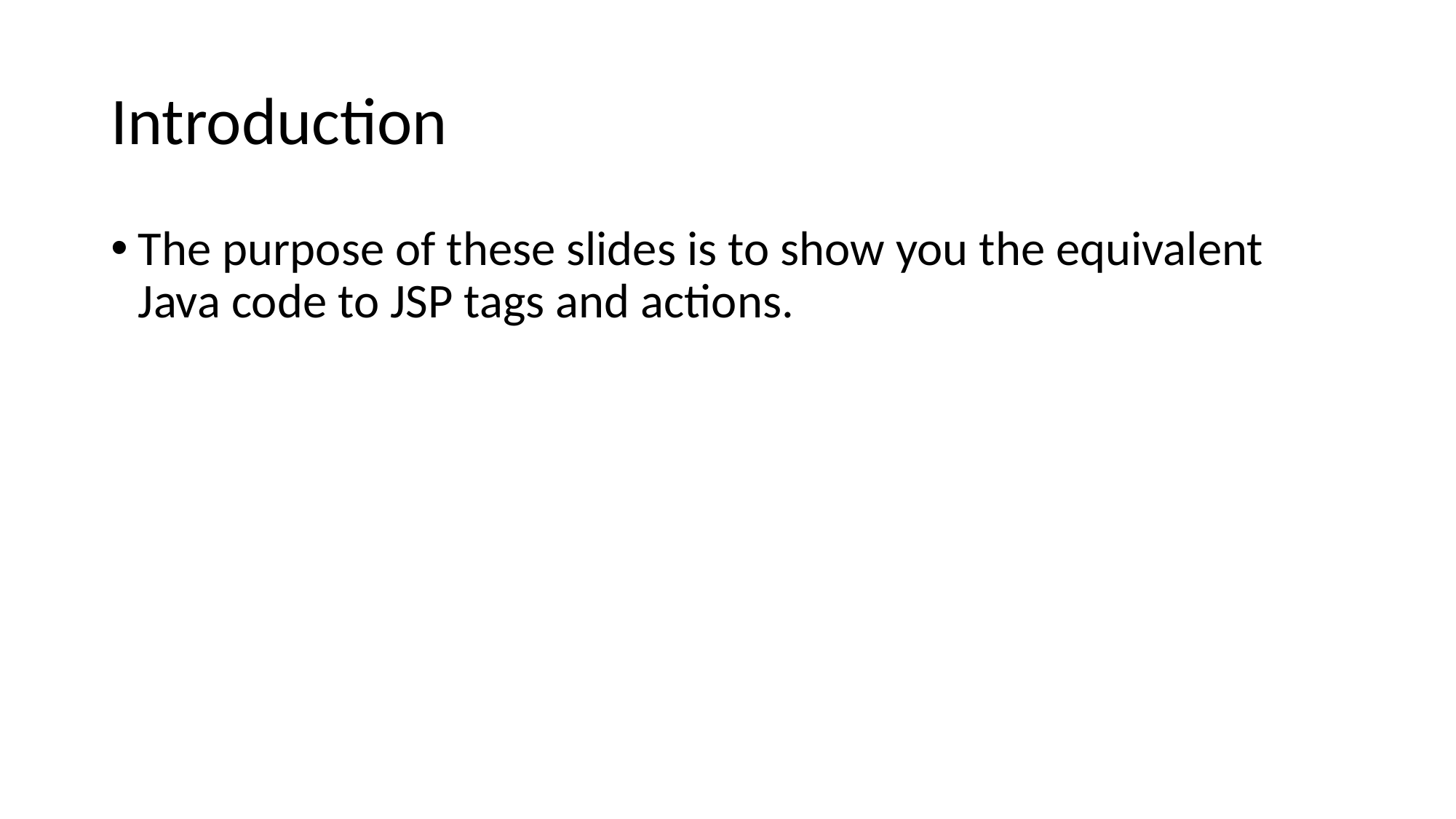

# Introduction
The purpose of these slides is to show you the equivalent Java code to JSP tags and actions.